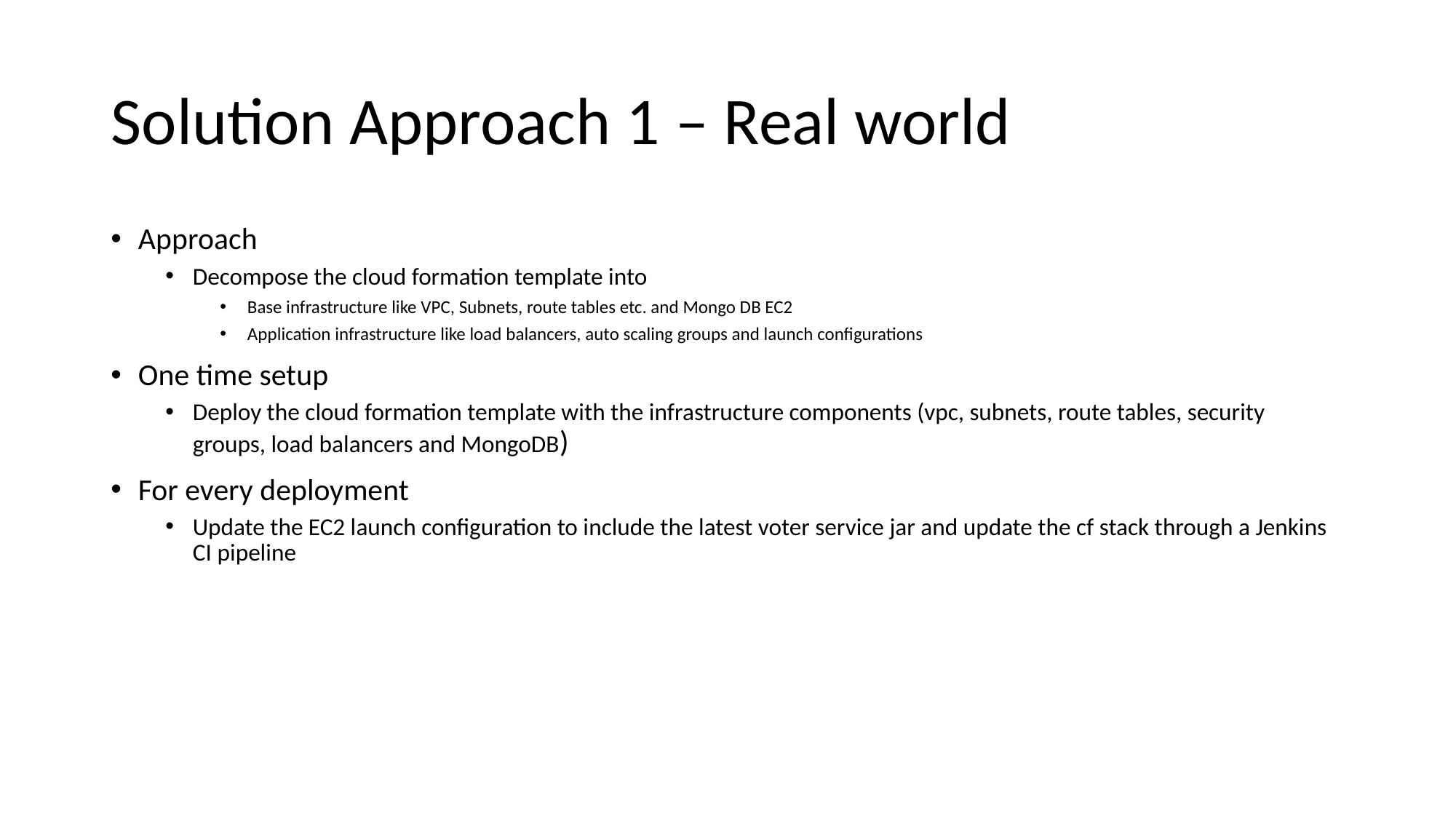

# Solution Approach 1 – Real world
Approach
Decompose the cloud formation template into
Base infrastructure like VPC, Subnets, route tables etc. and Mongo DB EC2
Application infrastructure like load balancers, auto scaling groups and launch configurations
One time setup
Deploy the cloud formation template with the infrastructure components (vpc, subnets, route tables, security groups, load balancers and MongoDB)
For every deployment
Update the EC2 launch configuration to include the latest voter service jar and update the cf stack through a Jenkins CI pipeline